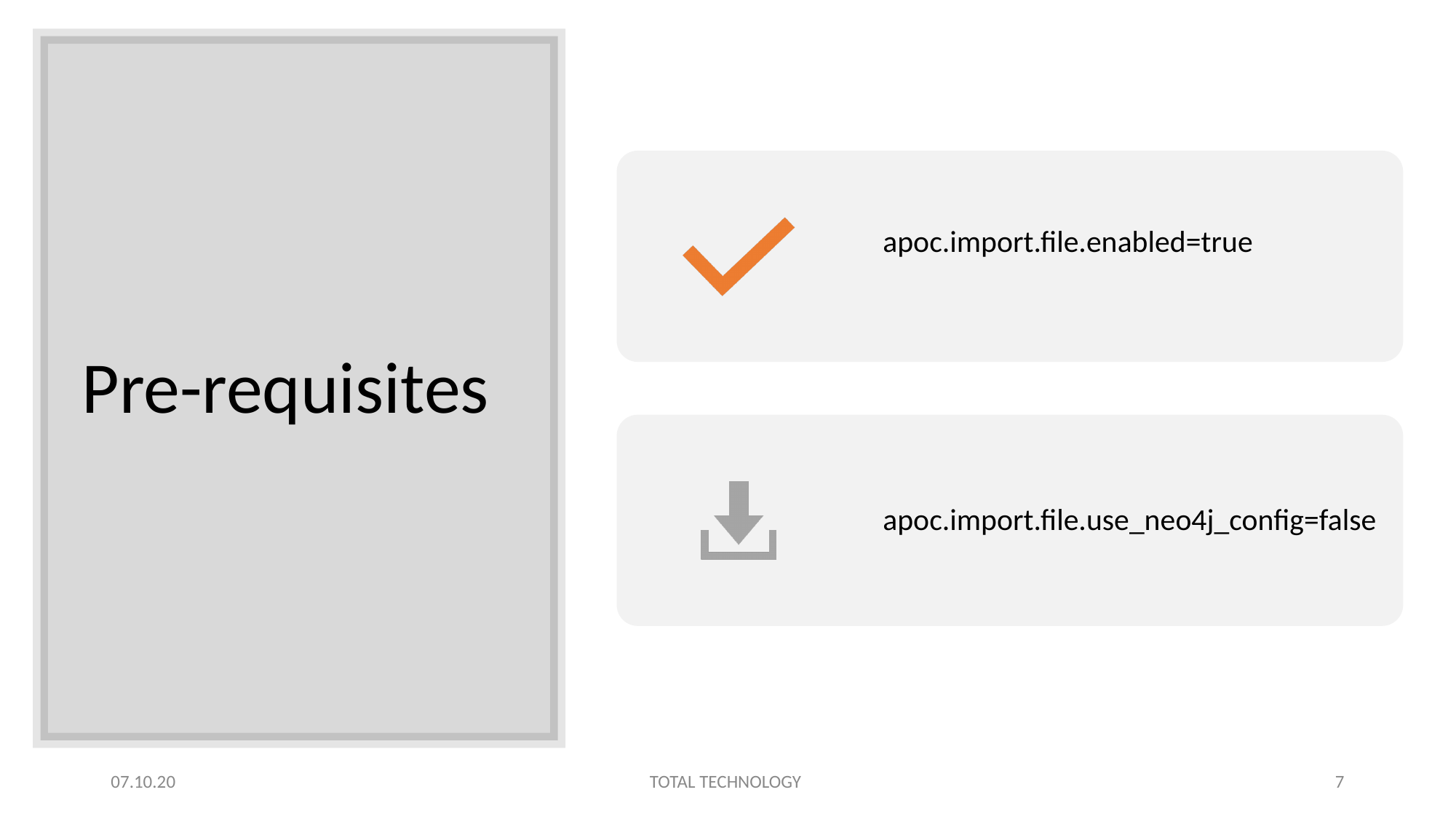

apoc.import.file.enabled=true

apoc.import.file.use_neo4j_config=false
# Pre-requisites
07.10.20
TOTAL TECHNOLOGY
7